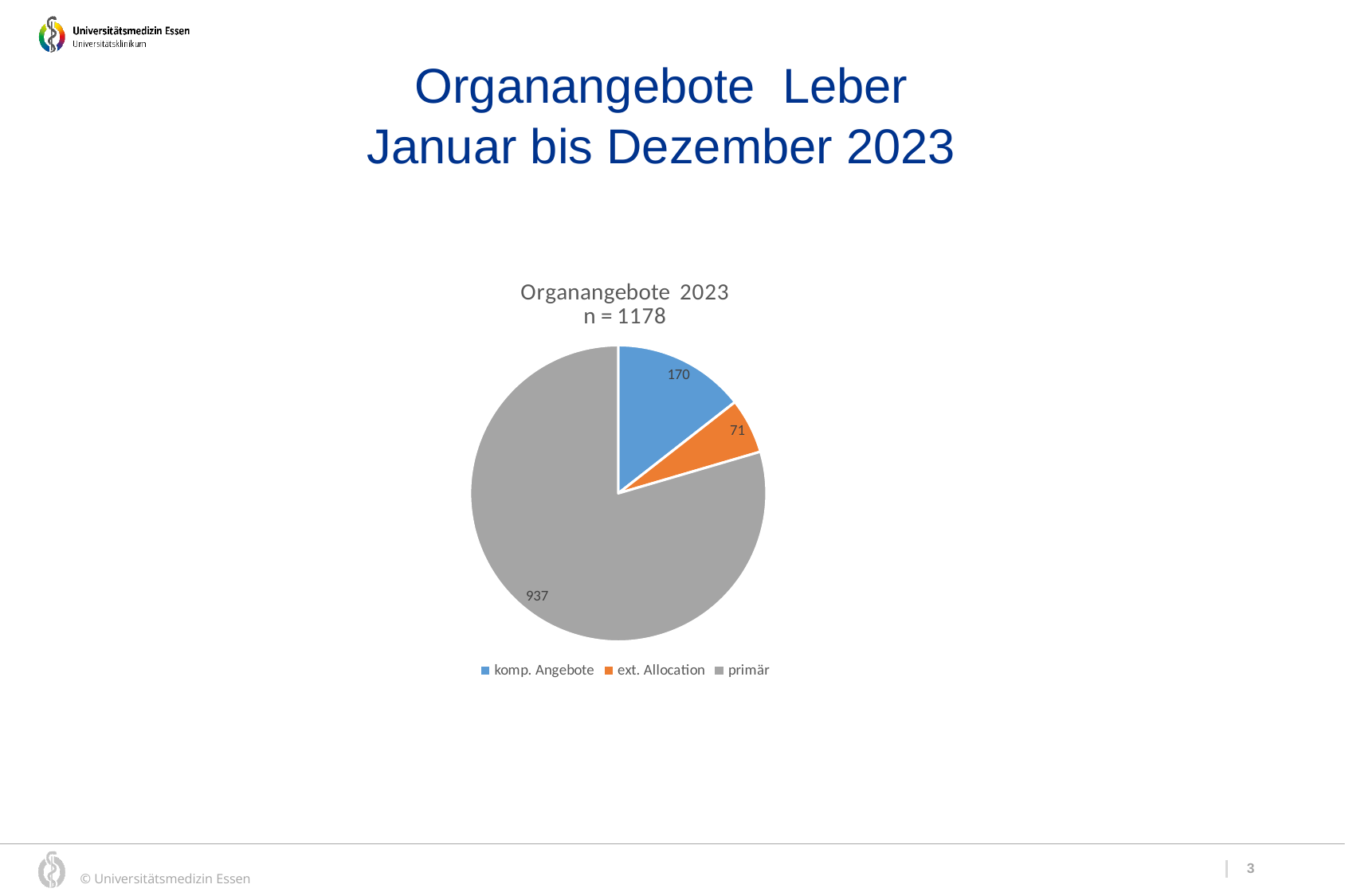

Organangebote  Leber
Januar bis Dezember 2023

### Chart: Organangebote  2023
n = 1178

| Category |  |
|---|---|
| komp. Angebote | 170.0 |
| ext. Allocation | 71.0 |
| primär | 937.0 |
3